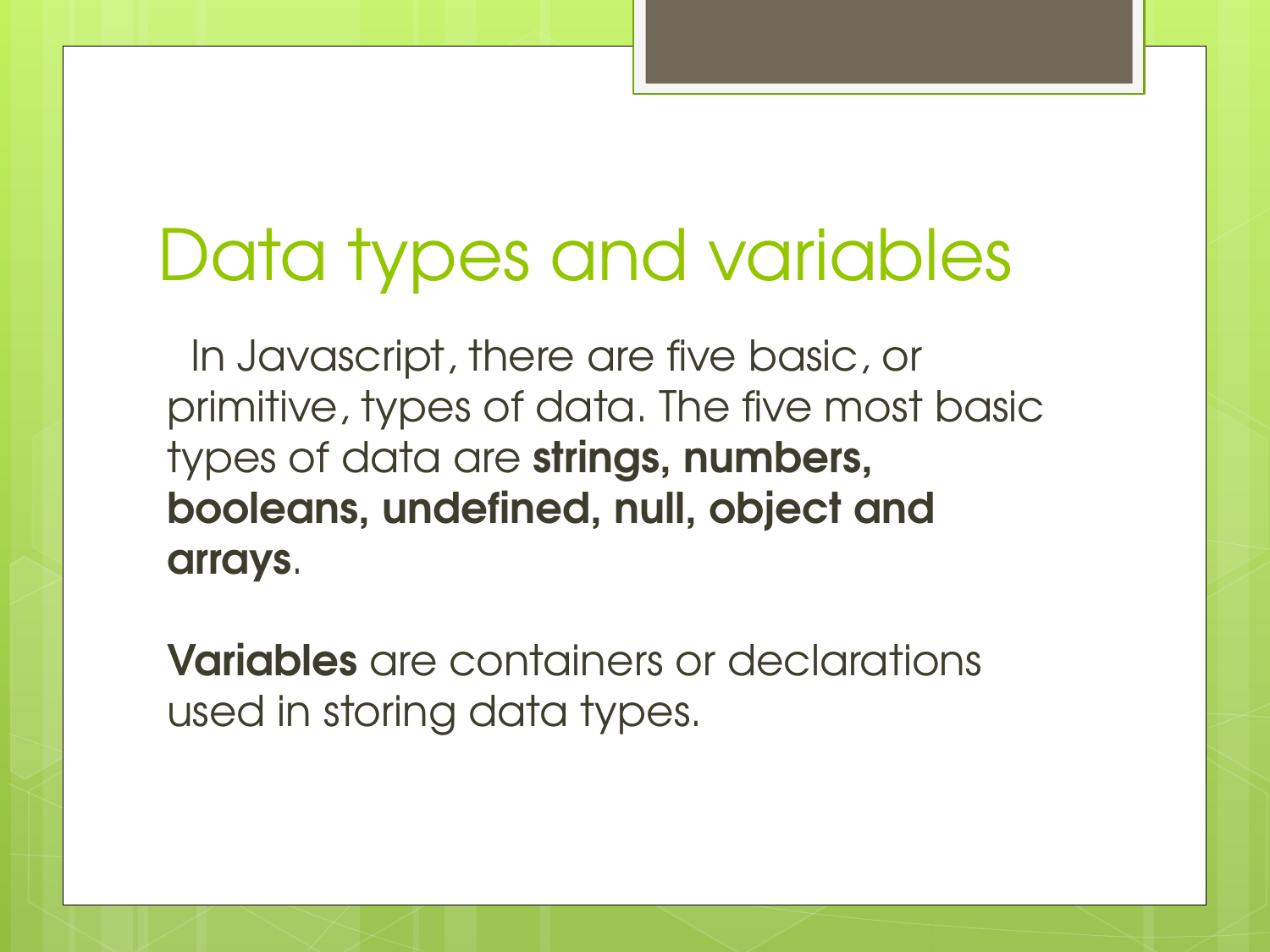

# Data types and variables
  In Javascript, there are five basic, or primitive, types of data. The five most basic types of data are strings, numbers, booleans, undefined, null, object and arrays.
Variables are containers or declarations used in storing data types.